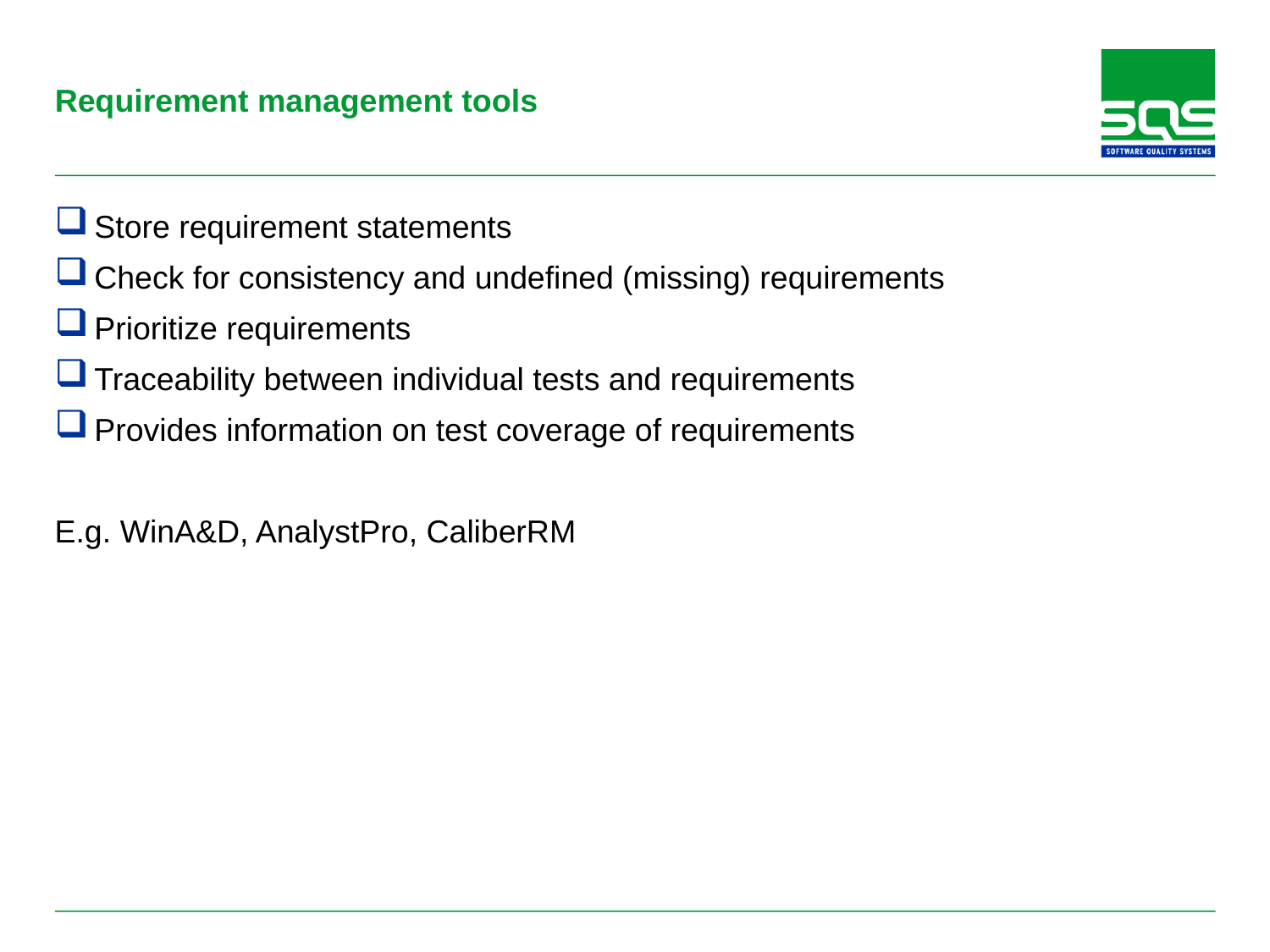

# Requirement management tools
Store requirement statements
Check for consistency and undefined (missing) requirements
Prioritize requirements
Traceability between individual tests and requirements
Provides information on test coverage of requirements

E.g. WinA&D, AnalystPro, CaliberRM